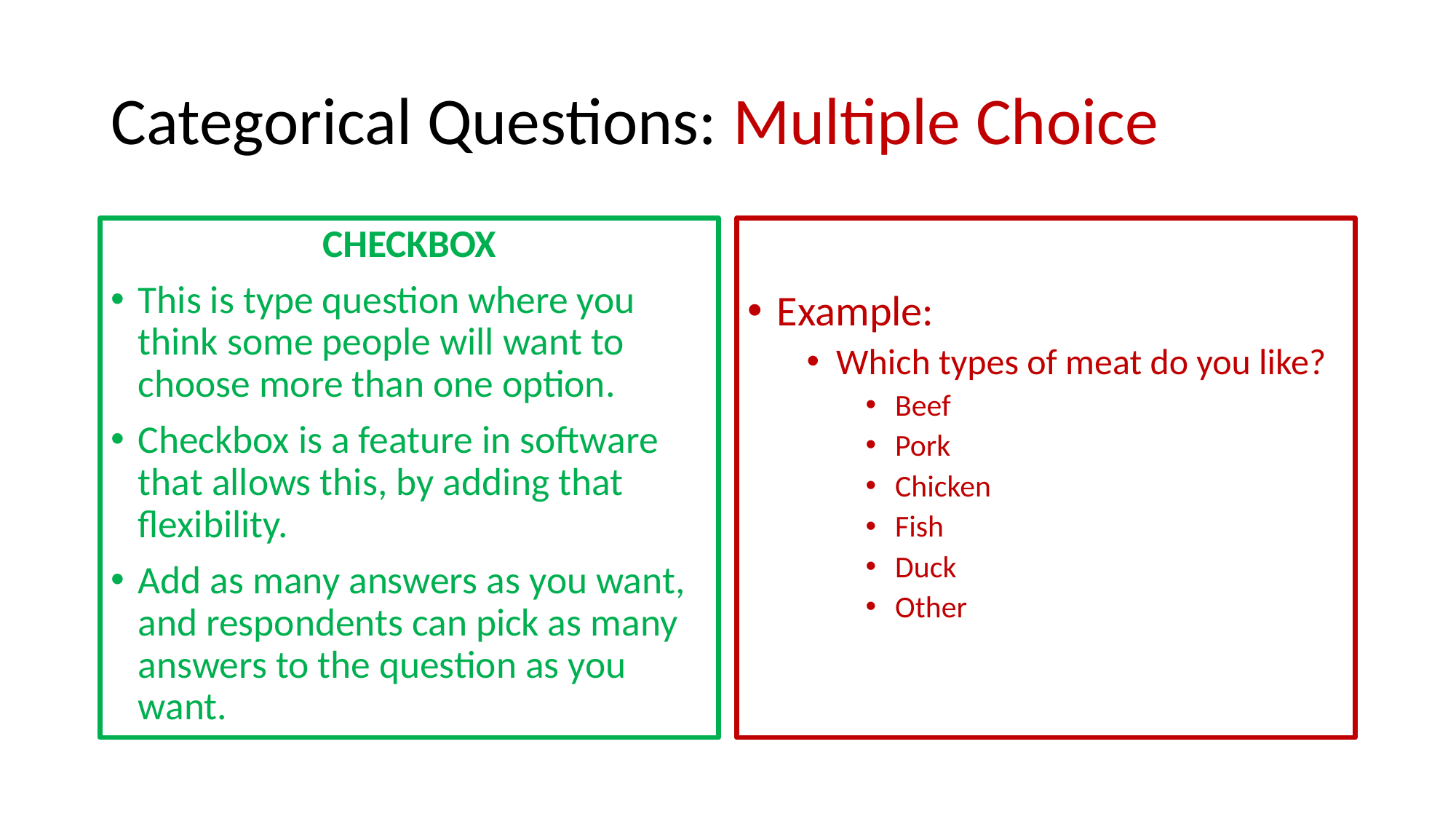

# Categorical Questions: Multiple Choice
CHECKBOX
This is type question where you think some people will want to choose more than one option.
Checkbox is a feature in software that allows this, by adding that flexibility.
Add as many answers as you want, and respondents can pick as many answers to the question as you want.

Example:
Which types of meat do you like?
Beef
Pork
Chicken
Fish
Duck
Other